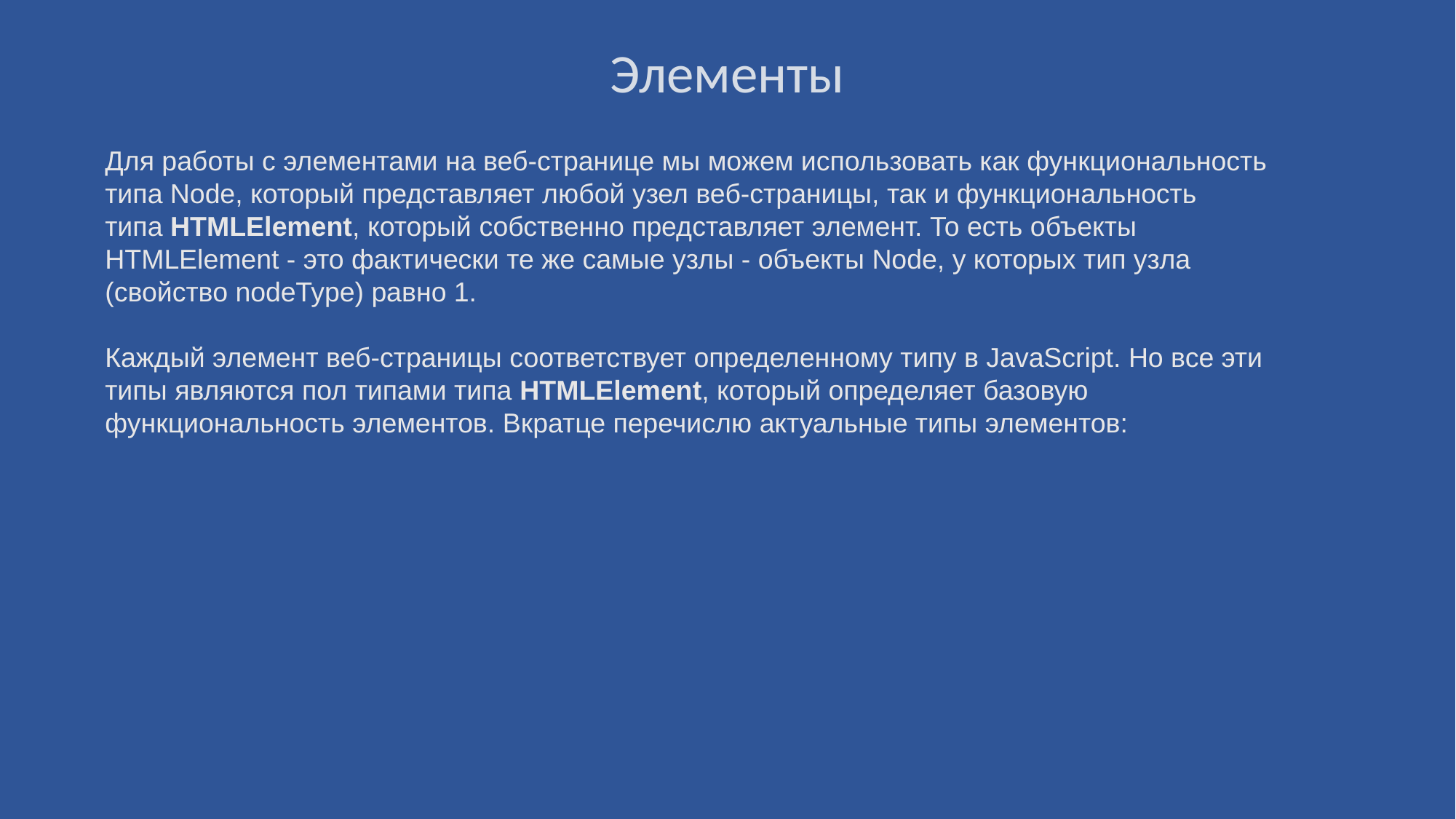

# Элементы
Для работы с элементами на веб-странице мы можем использовать как функциональность типа Node, который представляет любой узел веб-страницы, так и функциональность типа HTMLElement, который собственно представляет элемент. То есть объекты HTMLElement - это фактически те же самые узлы - объекты Node, у которых тип узла (свойство nodeType) равно 1.

Каждый элемент веб-страницы соответствует определенному типу в JavaScript. Но все эти типы являются пол типами типа HTMLElement, который определяет базовую функциональность элементов. Вкратце перечислю актуальные типы элементов: